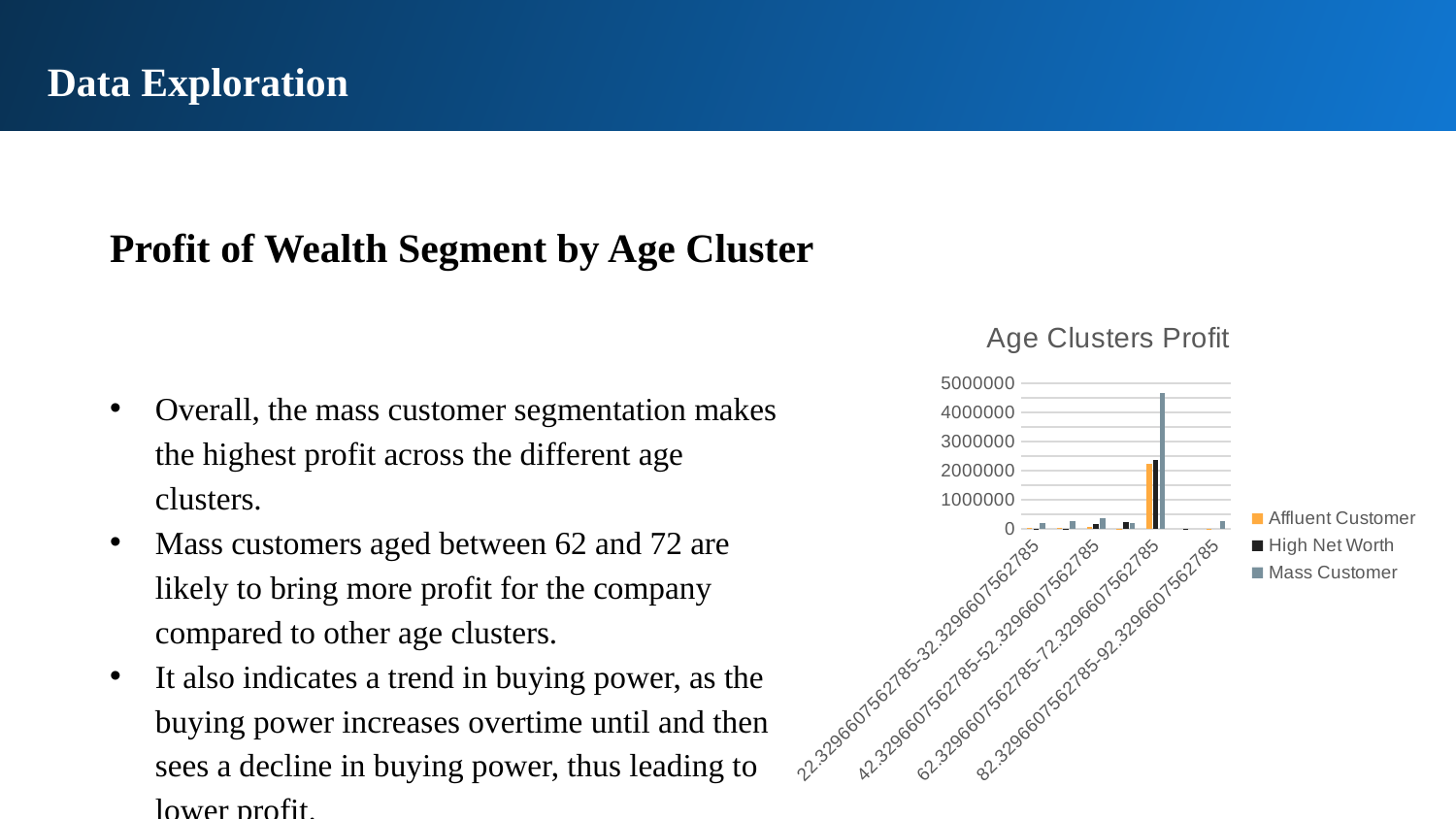

Data Exploration
Profit of Wealth Segment by Age Cluster

### Chart: Age Clusters Profit

| Category | Affluent Customer | High Net Worth | Mass Customer |
|---|---|---|---|
| 22.3296607562785-32.3296607562785 | 40007.17 | 600.68 | 189107.61 |
| 32.3296607562785-42.3296607562785 | 20758.000000000007 | 4199.030000000001 | 284602.2300121997 |
| 42.3296607562785-52.3296607562785 | 55324.11000000001 | 170659.2600000001 | 357142.5299999998 |
| 52.3296607562785-62.3296607562785 | 1490.72 | 235289.97000000018 | 187189.65000000002 |
| 62.3296607562785-72.3296607562785 | 2252349.2000000016 | 2382880.0899999994 | 4676469.2349596955 |
| 72.3296607562785-82.3296607562785 | None | 903.11 | None |
| 82.3296607562785-92.3296607562785 | 1561.18 | None | 284639.5599999998 |
Overall, the mass customer segmentation makes the highest profit across the different age clusters.
Mass customers aged between 62 and 72 are likely to bring more profit for the company compared to other age clusters.
It also indicates a trend in buying power, as the buying power increases overtime until and then sees a decline in buying power, thus leading to lower profit.